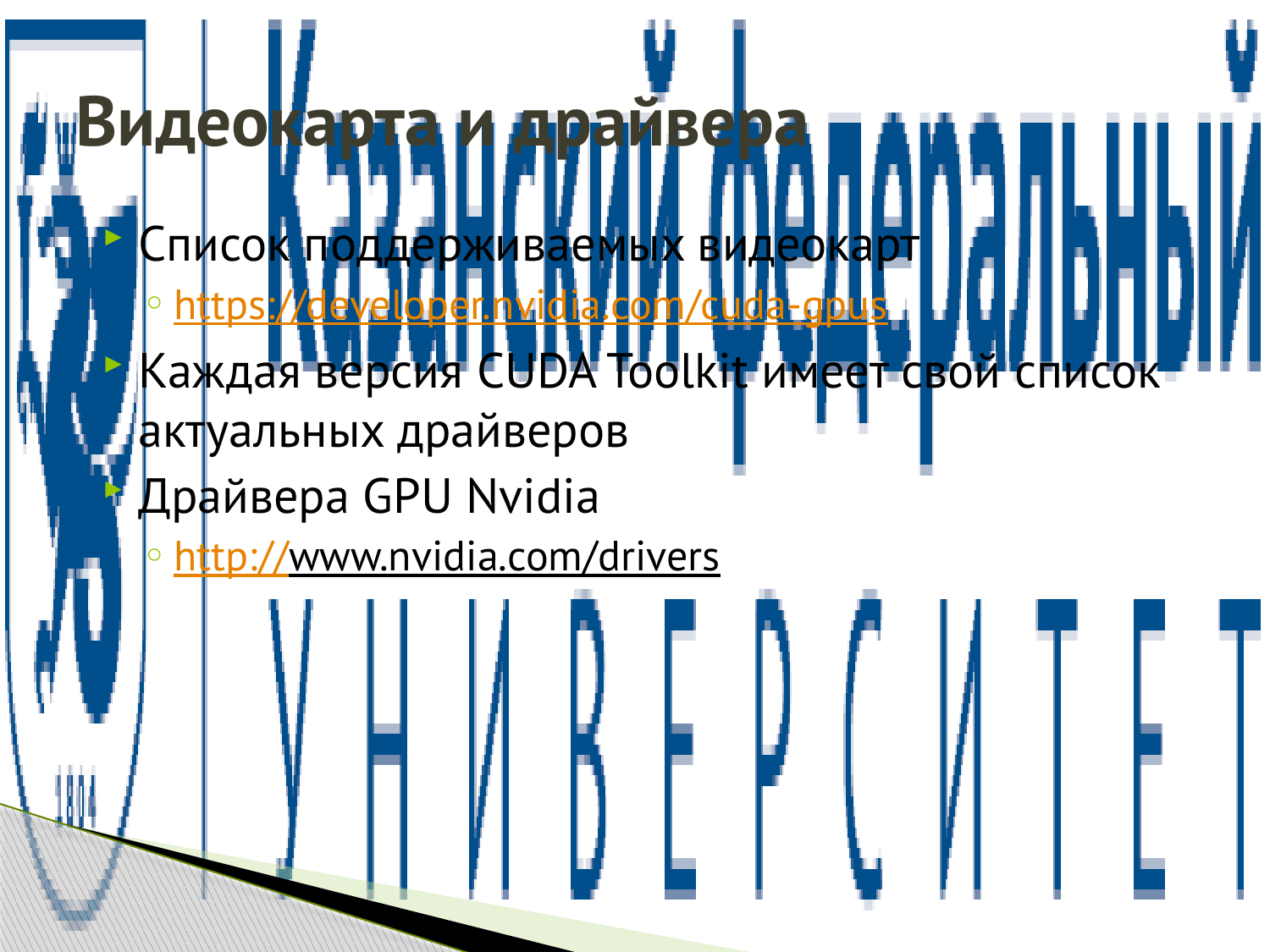

# Видеокарта и драйвера
Список поддерживаемых видеокарт
https://developer.nvidia.com/cuda-gpus
Каждая версия CUDA Toolkit имеет свой список актуальных драйверов
Драйвера GPU Nvidia
http://www.nvidia.com/drivers